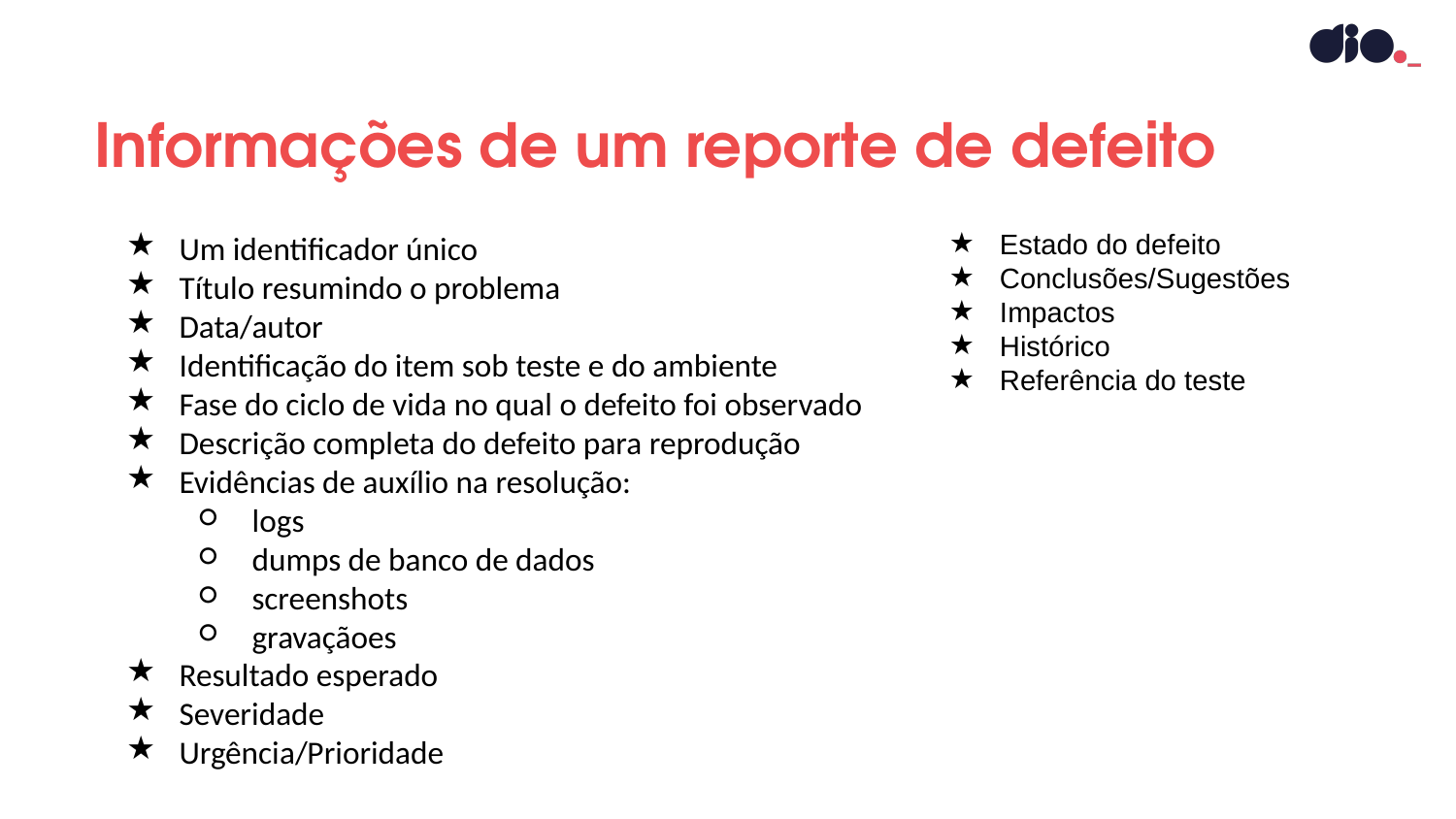

Informações de um reporte de defeito
Um identificador único
Título resumindo o problema
Data/autor
Identificação do item sob teste e do ambiente
Fase do ciclo de vida no qual o defeito foi observado
Descrição completa do defeito para reprodução
Evidências de auxílio na resolução:
logs
dumps de banco de dados
screenshots
gravaçãoes
Resultado esperado
Severidade
Urgência/Prioridade
Estado do defeito
Conclusões/Sugestões
Impactos
Histórico
Referência do teste